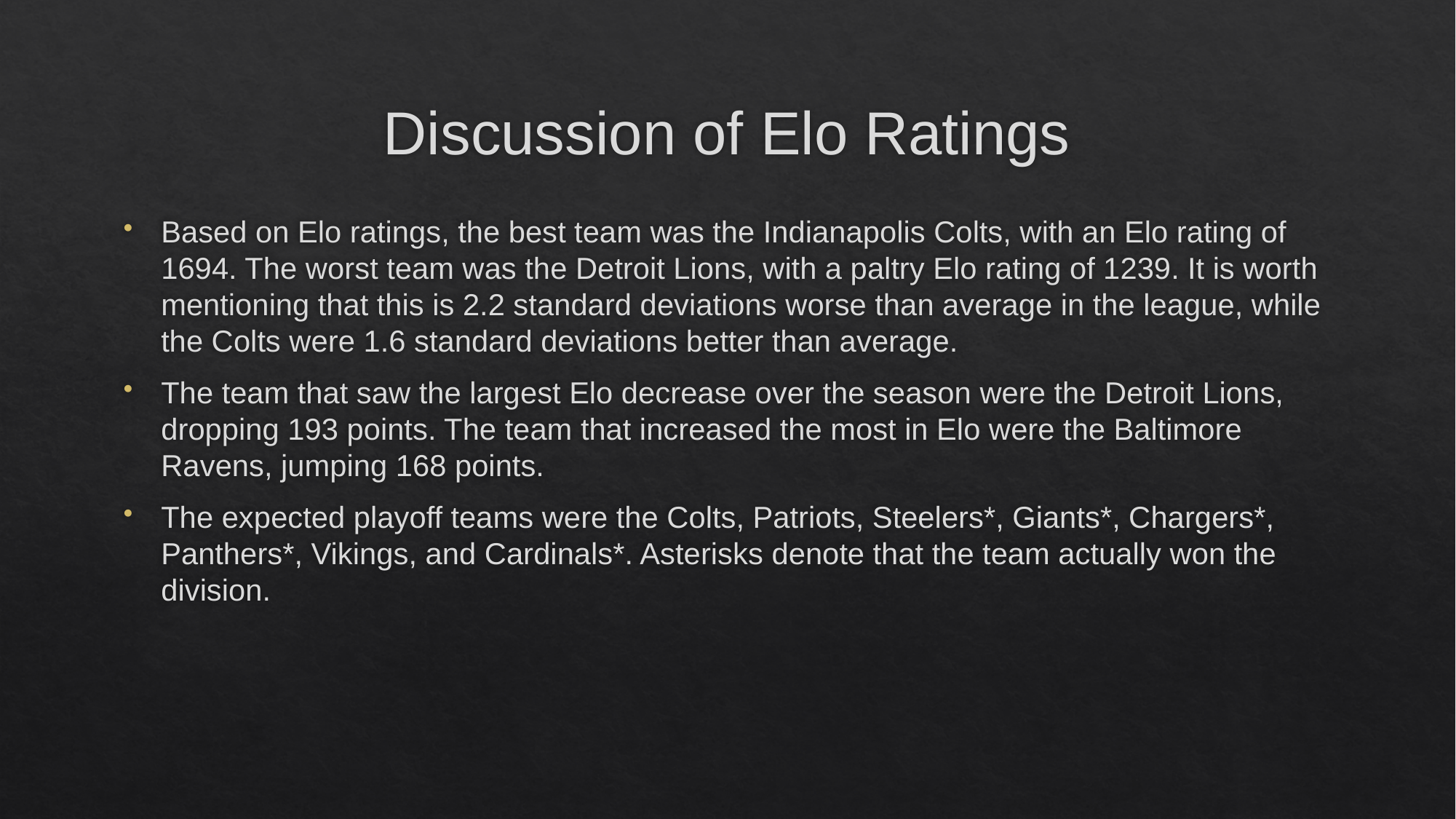

# Discussion of Elo Ratings
Based on Elo ratings, the best team was the Indianapolis Colts, with an Elo rating of 1694. The worst team was the Detroit Lions, with a paltry Elo rating of 1239. It is worth mentioning that this is 2.2 standard deviations worse than average in the league, while the Colts were 1.6 standard deviations better than average.
The team that saw the largest Elo decrease over the season were the Detroit Lions, dropping 193 points. The team that increased the most in Elo were the Baltimore Ravens, jumping 168 points.
The expected playoff teams were the Colts, Patriots, Steelers*, Giants*, Chargers*, Panthers*, Vikings, and Cardinals*. Asterisks denote that the team actually won the division.